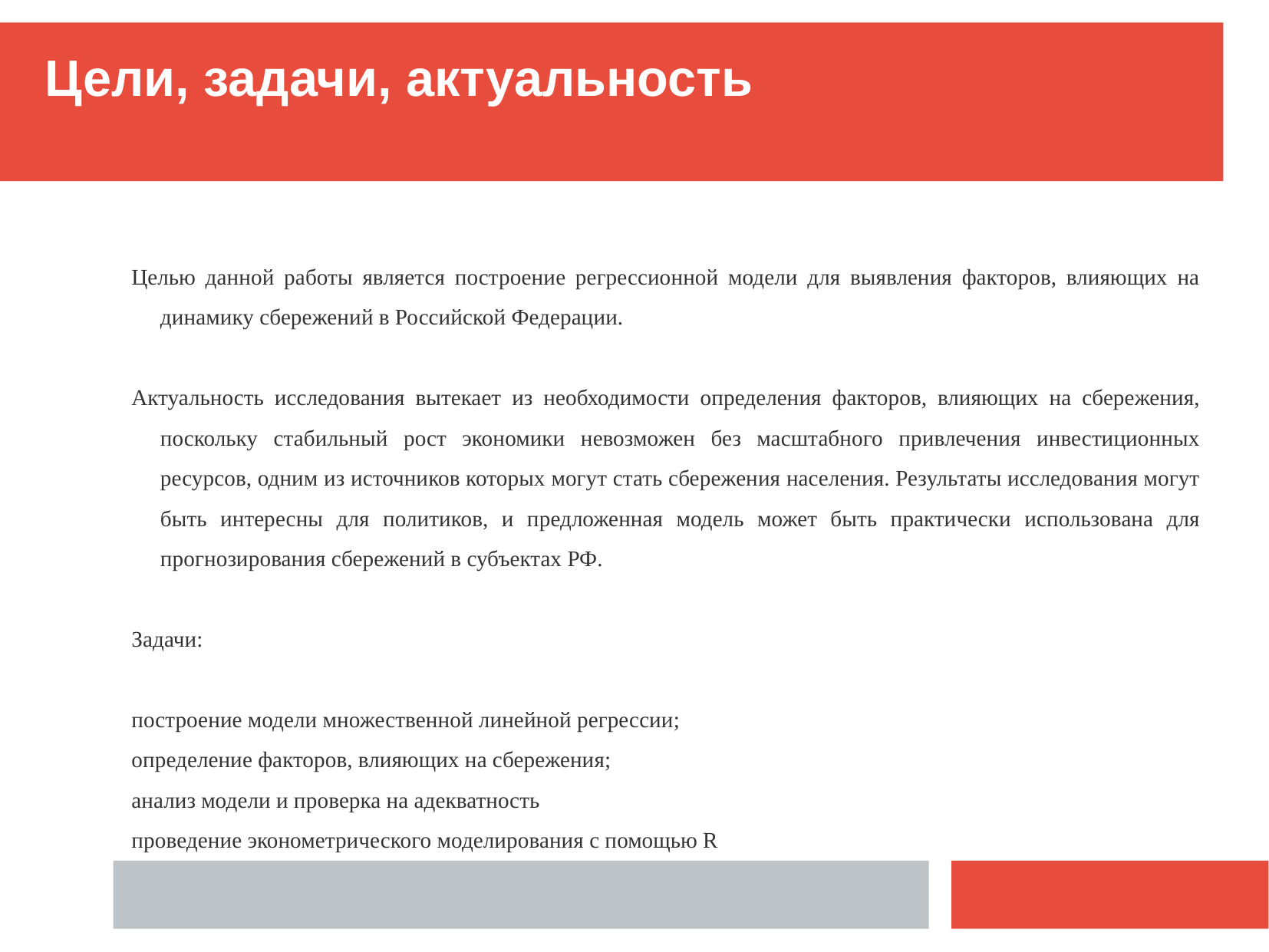

Цели, задачи, актуальность
Целью данной работы является построение регрессионной модели для выявления факторов, влияющих на динамику сбережений в Российской Федерации.

Актуальность исследования вытекает из необходимости определения факторов, влияющих на сбережения, поскольку стабильный рост экономики невозможен без масштабного привлечения инвестиционных ресурсов, одним из источников которых могут стать сбережения населения. Результаты исследования могут быть интересны для политиков, и предложенная модель может быть практически использована для прогнозирования сбережений в субъектах РФ.

Задачи:

построение модели множественной линейной регрессии;
определение факторов, влияющих на сбережения;
анализ модели и проверка на адекватность
проведение эконометрического моделирования с помощью R